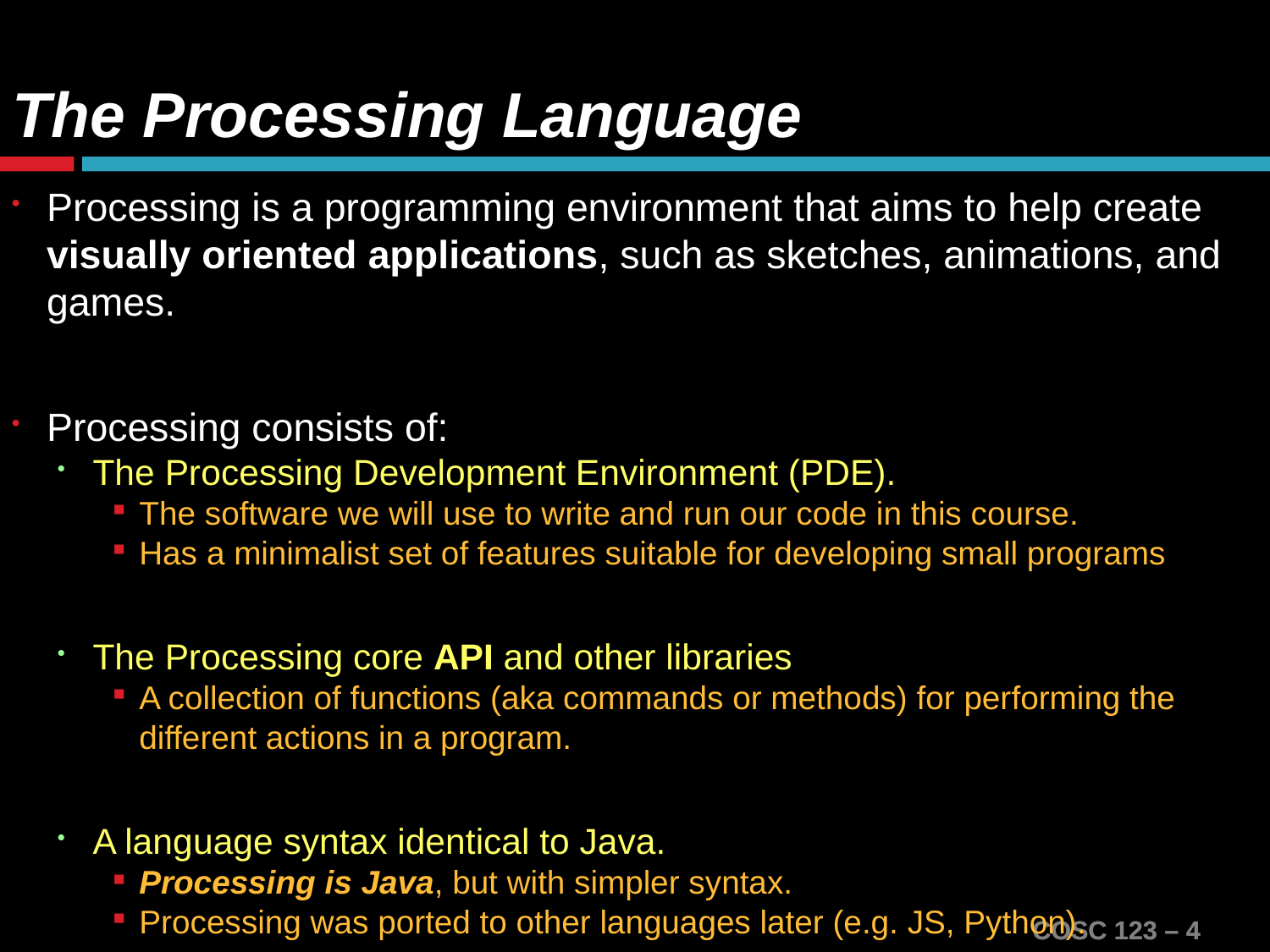

# The Processing Language
Processing is a programming environment that aims to help create visually oriented applications, such as sketches, animations, and games.

Processing consists of:
The Processing Development Environment (PDE).
The software we will use to write and run our code in this course.
Has a minimalist set of features suitable for developing small programs

The Processing core API and other libraries
A collection of functions (aka commands or methods) for performing the different actions in a program.

A language syntax identical to Java.
Processing is Java, but with simpler syntax.
Processing was ported to other languages later (e.g. JS, Python).